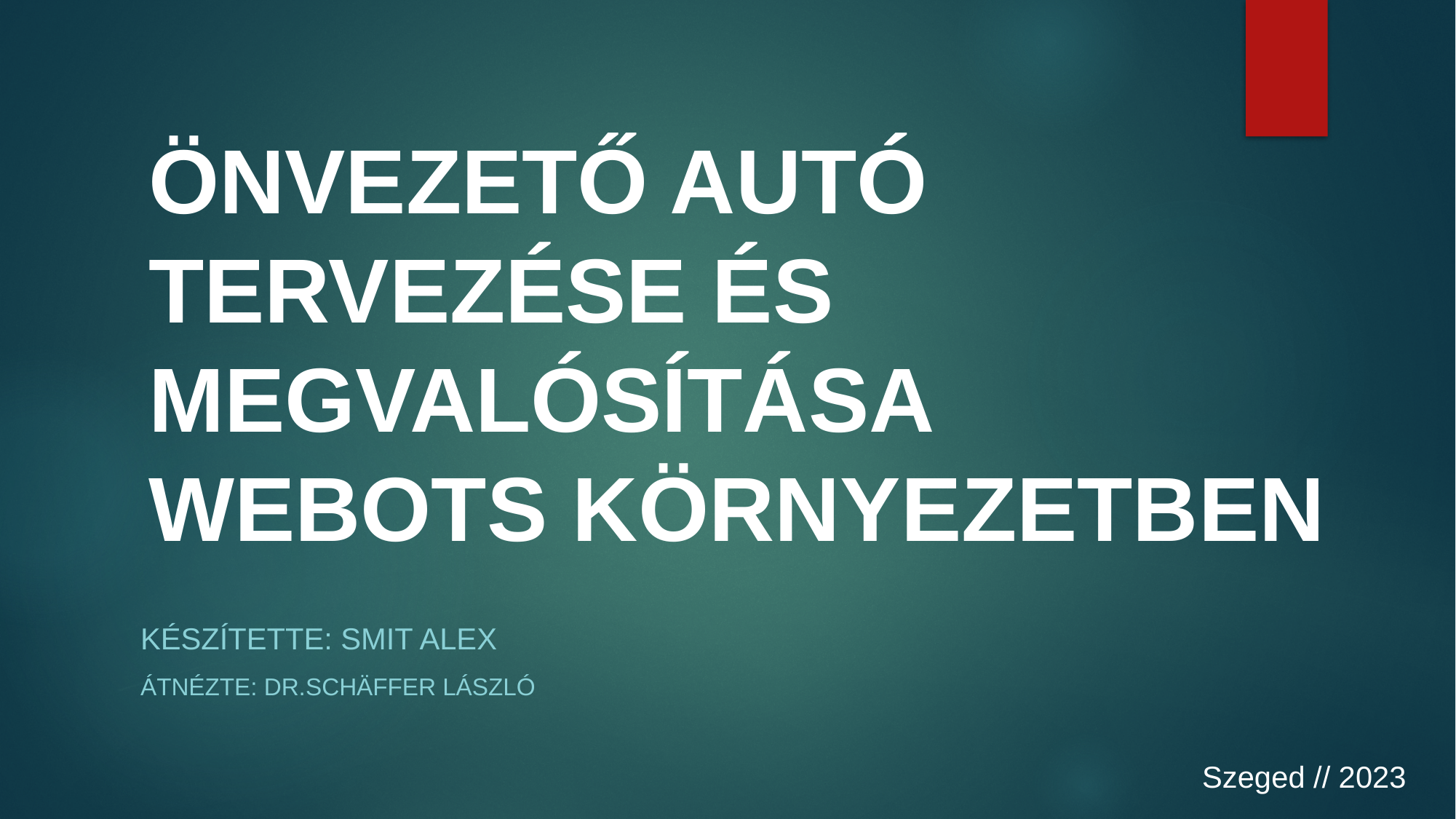

# Önvezető autó tervezése és megvalósítása Webots környezetben
Készítette: Smit Alex
Átnézte: Dr.Schäffer László